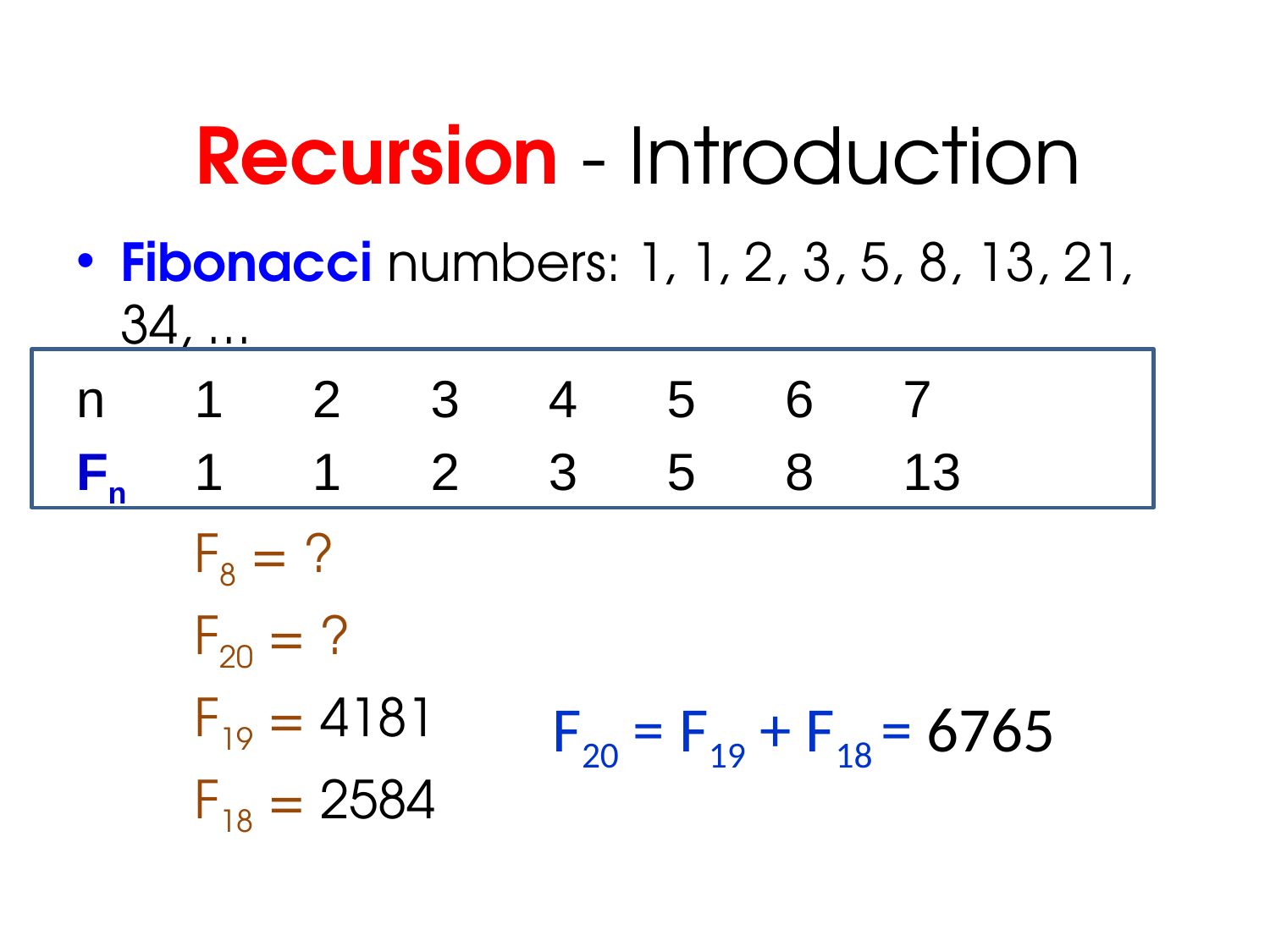

# Recursion - Introduction
Fibonacci numbers: 1, 1, 2, 3, 5, 8, 13, 21, 34, …
n	1	2	3	4	5	6	7
Fn	1	1	2	3	5	8	13
	F8 = ?
	F20 = ?
	F19 = 4181
	F18 = 2584

F20 = F19 + F18 = 6765